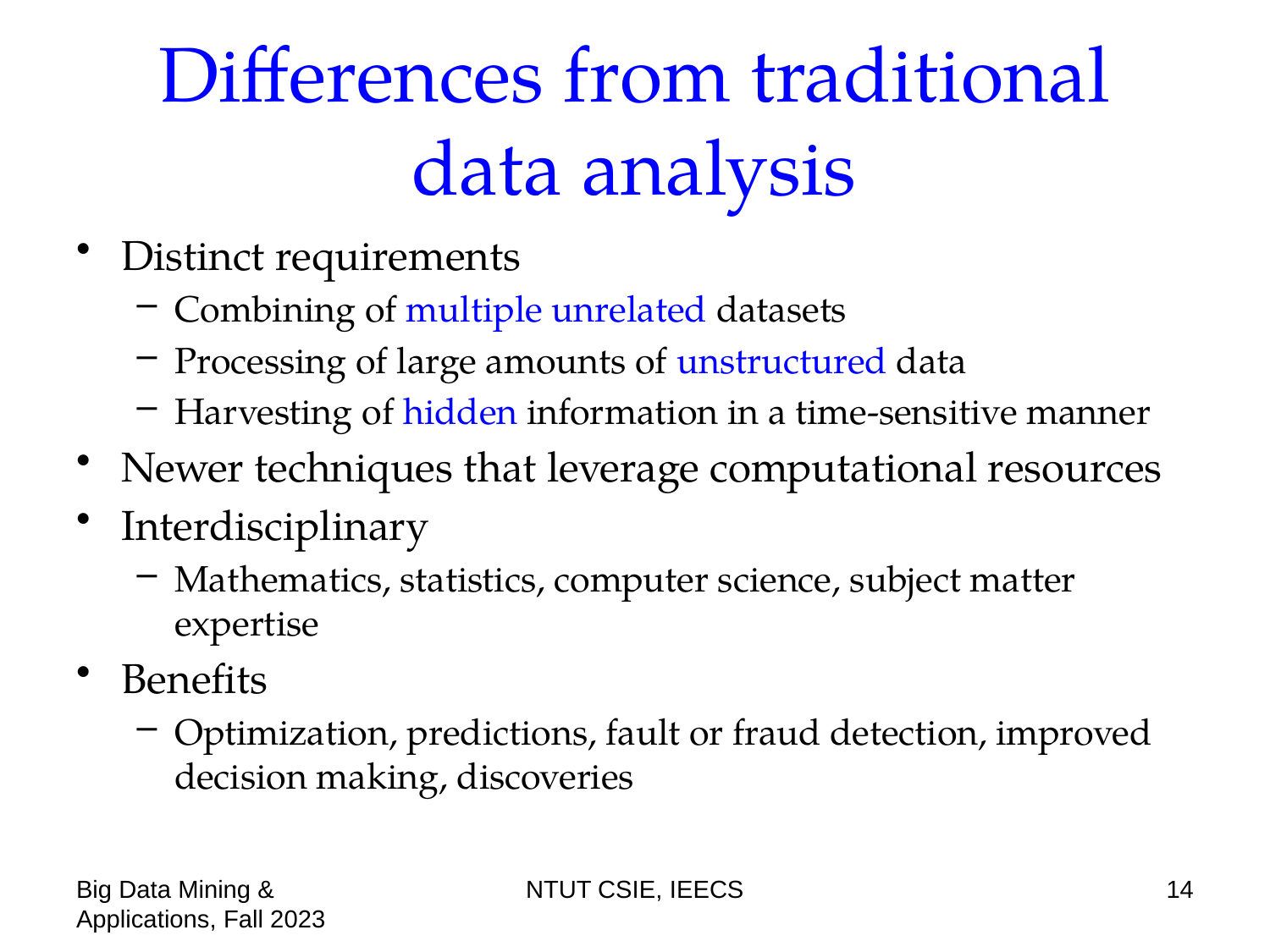

# Differences from traditional data analysis
Distinct requirements
Combining of multiple unrelated datasets
Processing of large amounts of unstructured data
Harvesting of hidden information in a time-sensitive manner
Newer techniques that leverage computational resources
Interdisciplinary
Mathematics, statistics, computer science, subject matter expertise
Benefits
Optimization, predictions, fault or fraud detection, improved decision making, discoveries

Big Data Mining & Applications, Fall 2023
NTUT CSIE, IEECS
14